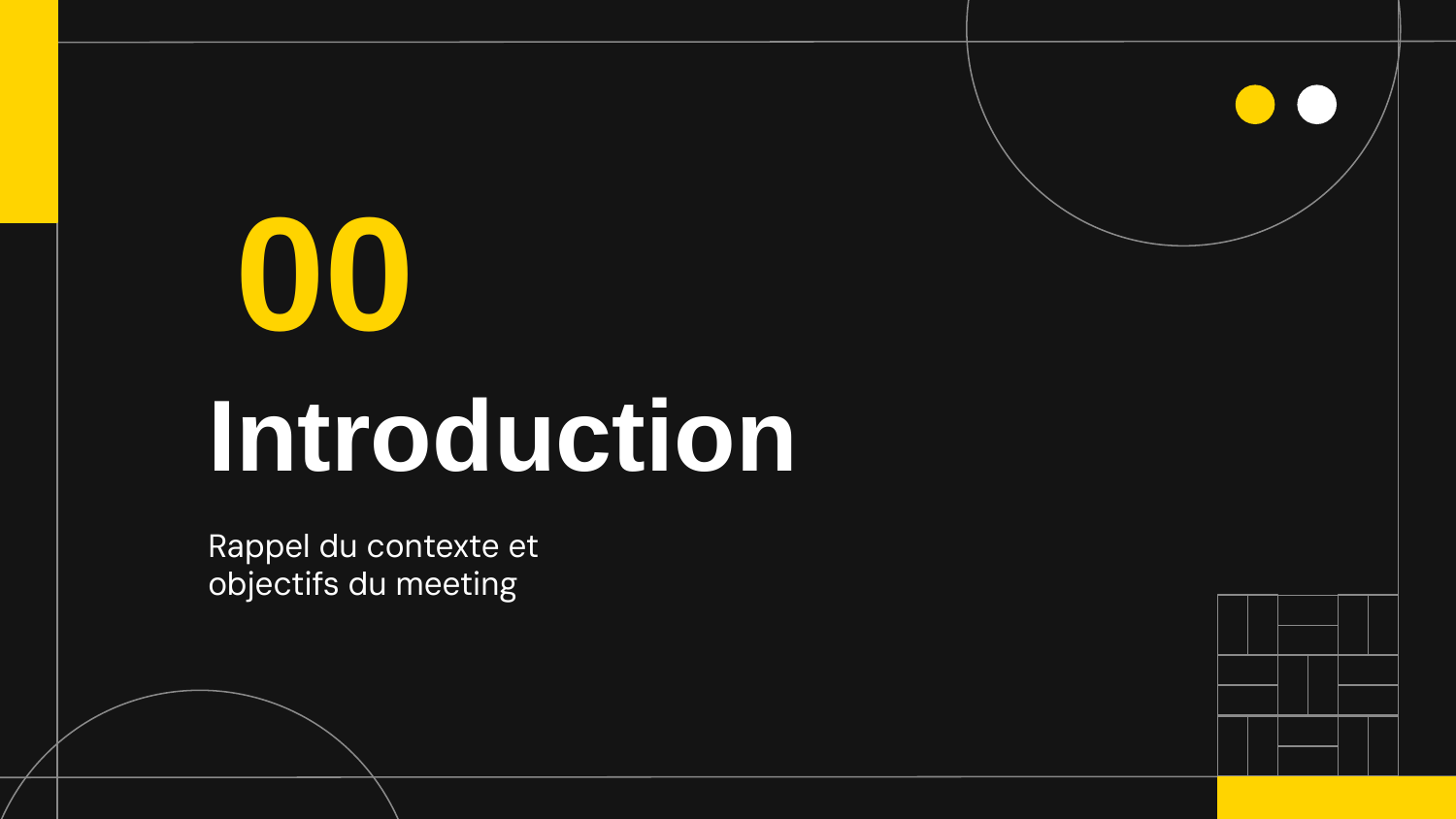

00
# Introduction
Rappel du contexte et objectifs du meeting